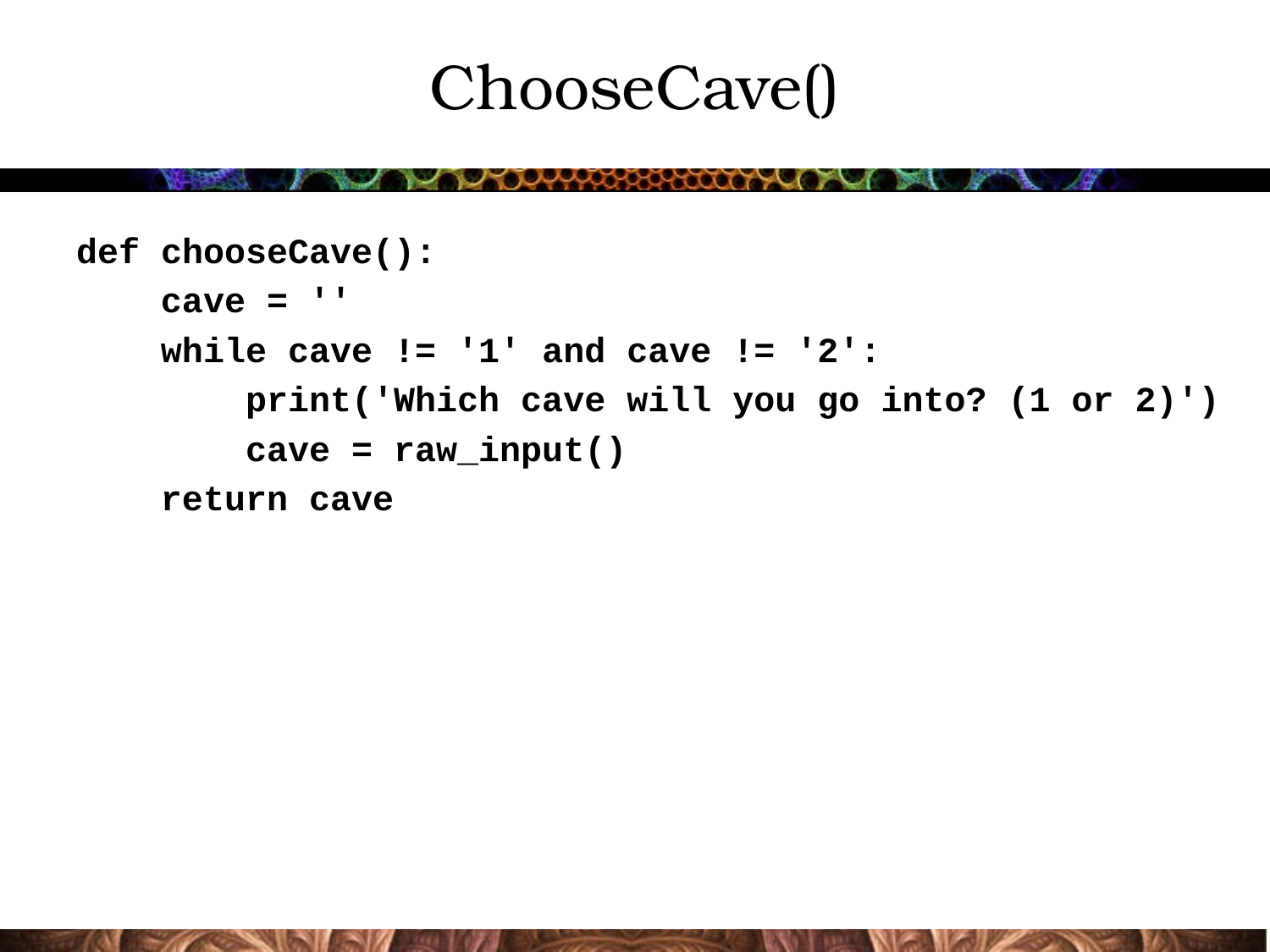

# ChooseCave()
def chooseCave():
    cave = ''
    while cave != '1' and cave != '2':
        print('Which cave will you go into? (1 or 2)')
        cave = raw_input()
    return cave